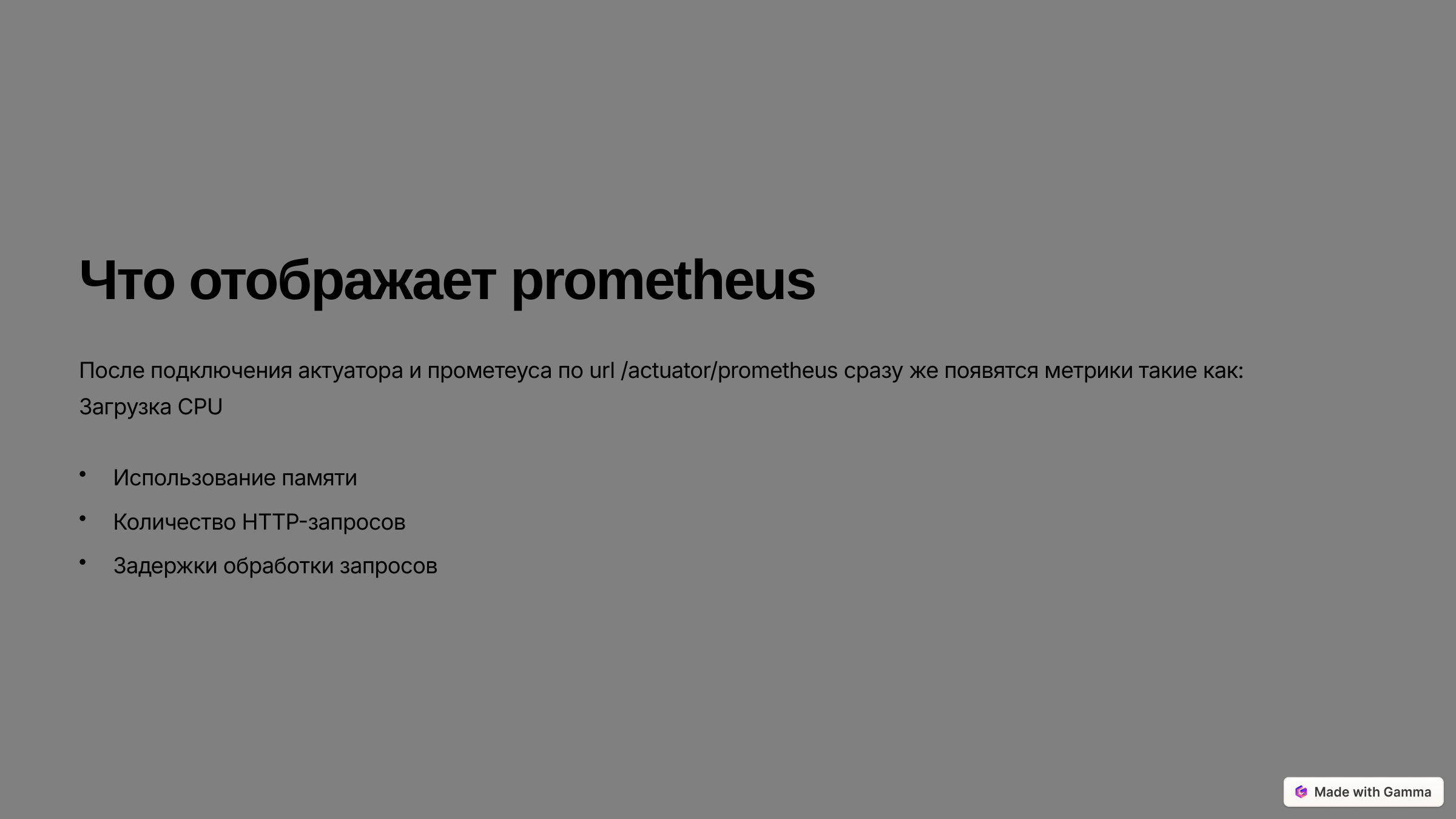

Что отображает prometheus
После подключения актуатора и прометеуса по url /actuator/prometheus сразу же появятся метрики такие как:
Загрузка CPU
Использование памяти
Количество HTTP-запросов
Задержки обработки запросов